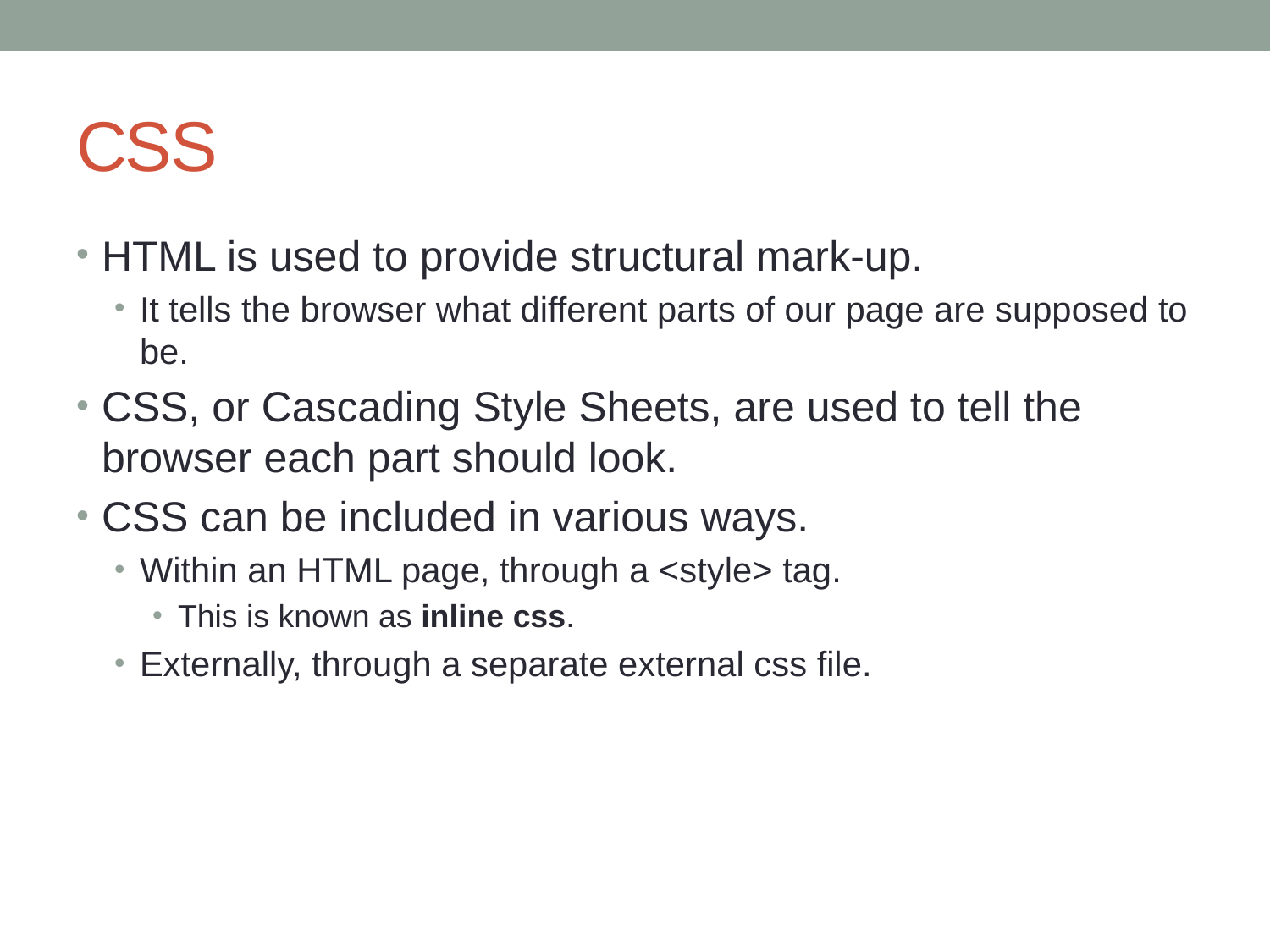

# CSS
HTML is used to provide structural mark-up.
It tells the browser what different parts of our page are supposed to be.
CSS, or Cascading Style Sheets, are used to tell the browser each part should look.
CSS can be included in various ways.
Within an HTML page, through a <style> tag.
This is known as inline css.
Externally, through a separate external css file.